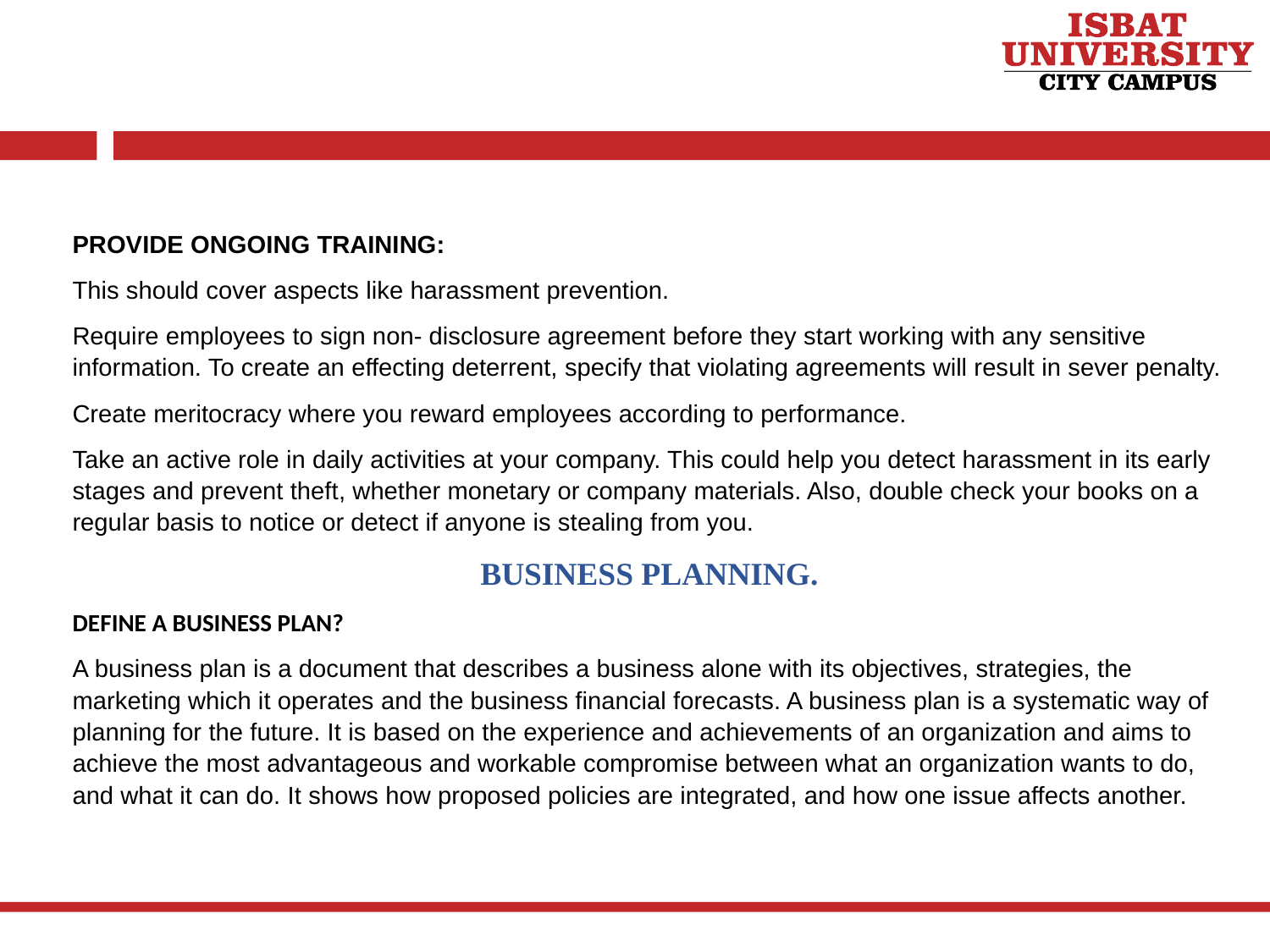

PROVIDE ONGOING TRAINING:
This should cover aspects like harassment prevention.
Require employees to sign non- disclosure agreement before they start working with any sensitive information. To create an effecting deterrent, specify that violating agreements will result in sever penalty.
Create meritocracy where you reward employees according to performance.
Take an active role in daily activities at your company. This could help you detect harassment in its early stages and prevent theft, whether monetary or company materials. Also, double check your books on a regular basis to notice or detect if anyone is stealing from you.
BUSINESS PLANNING.
DEFINE A BUSINESS PLAN?
A business plan is a document that describes a business alone with its objectives, strategies, the marketing which it operates and the business financial forecasts. A business plan is a systematic way of planning for the future. It is based on the experience and achievements of an organization and aims to achieve the most advantageous and workable compromise between what an organization wants to do, and what it can do. It shows how proposed policies are integrated, and how one issue affects another.